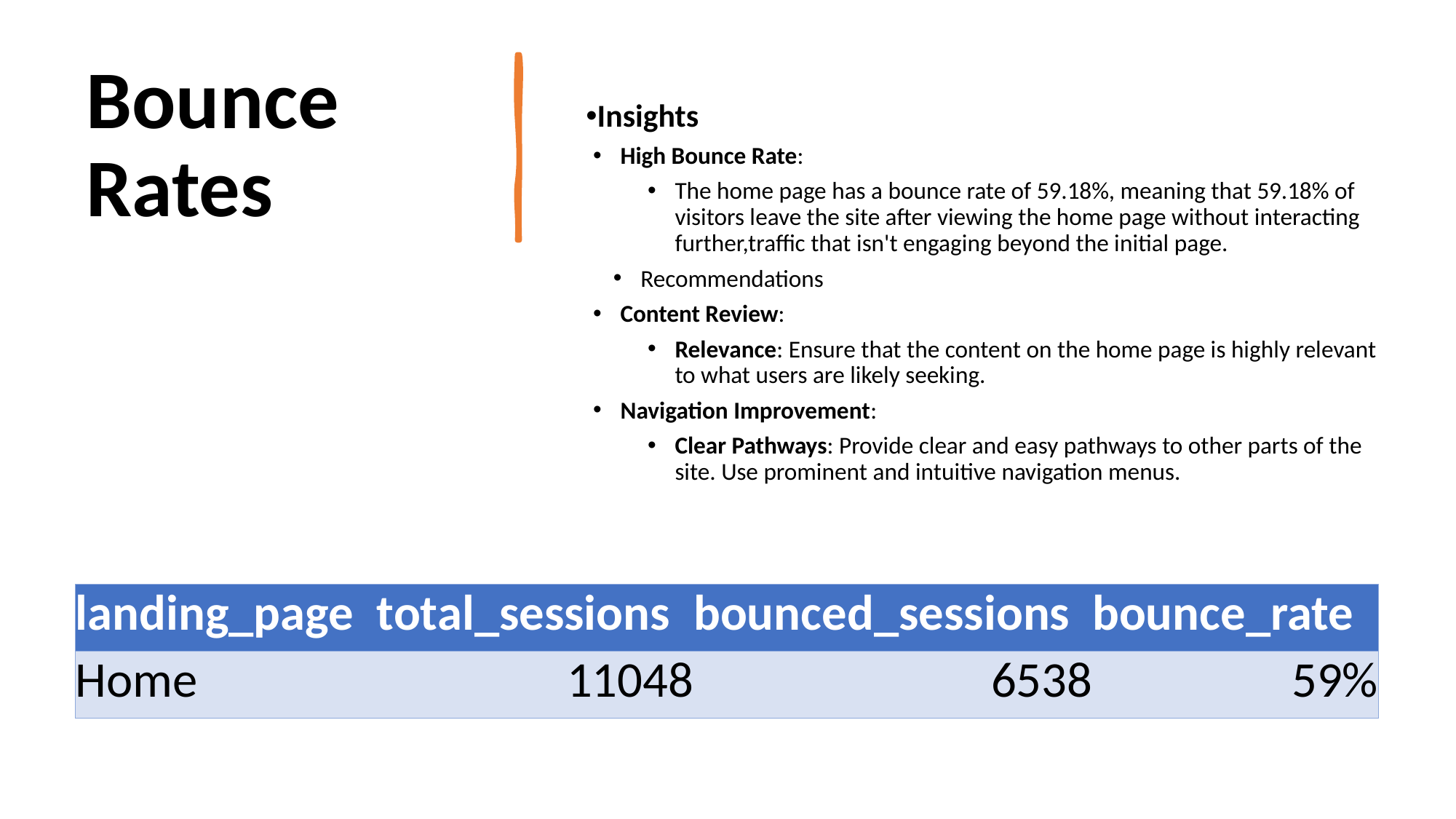

# Bounce Rates

Insights
High Bounce Rate:
The home page has a bounce rate of 59.18%, meaning that 59.18% of visitors leave the site after viewing the home page without interacting further,traffic that isn't engaging beyond the initial page.
Recommendations
Content Review:
Relevance: Ensure that the content on the home page is highly relevant to what users are likely seeking.
Navigation Improvement:
Clear Pathways: Provide clear and easy pathways to other parts of the site. Use prominent and intuitive navigation menus.

| landing\_page | total\_sessions | bounced\_sessions | bounce\_rate |
| --- | --- | --- | --- |
| Home | 11048 | 6538 | 59% |